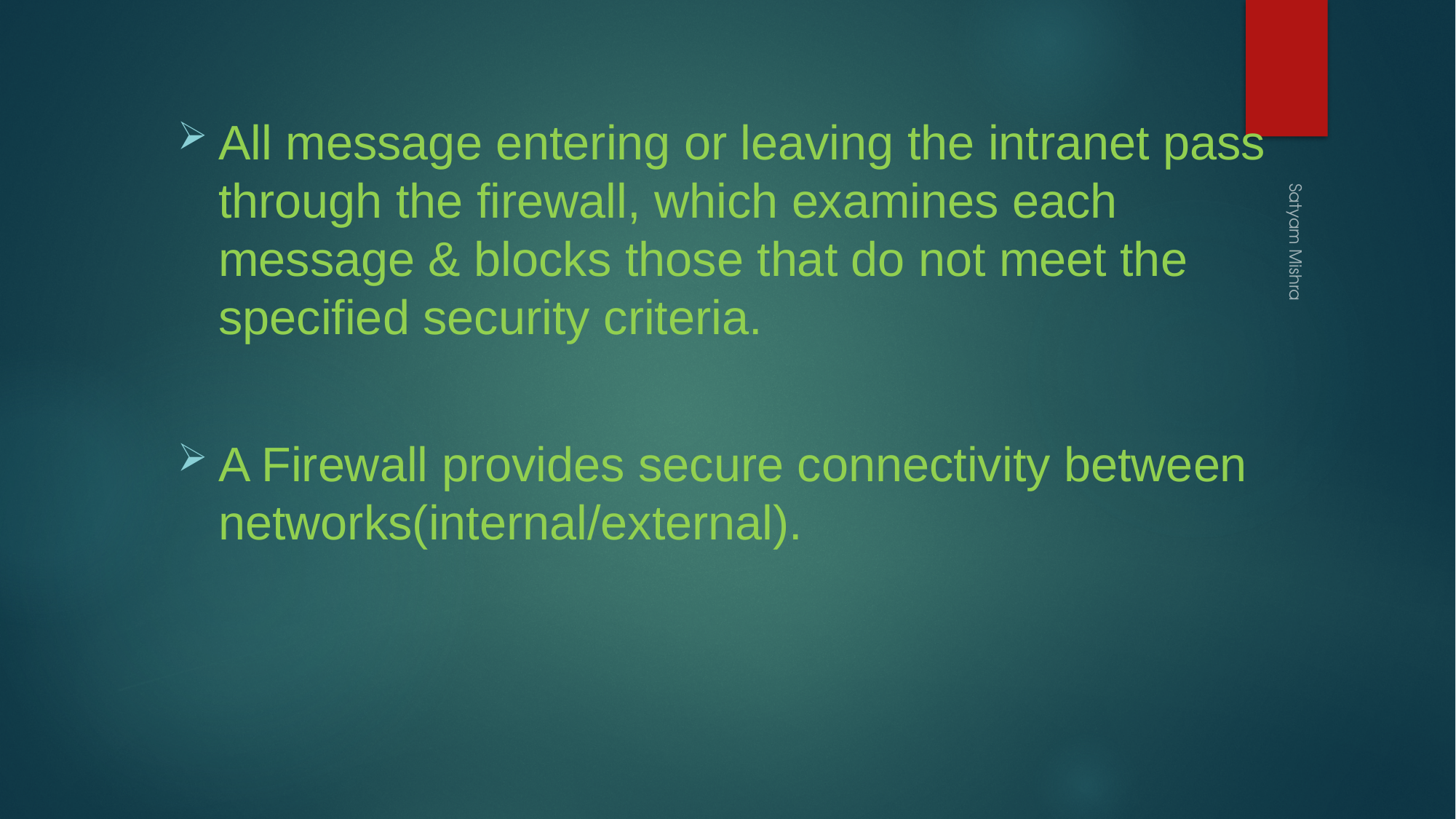

All message entering or leaving the intranet pass through the firewall, which examines each message & blocks those that do not meet the specified security criteria.

A Firewall provides secure connectivity between networks(internal/external).
Satyam Mishra